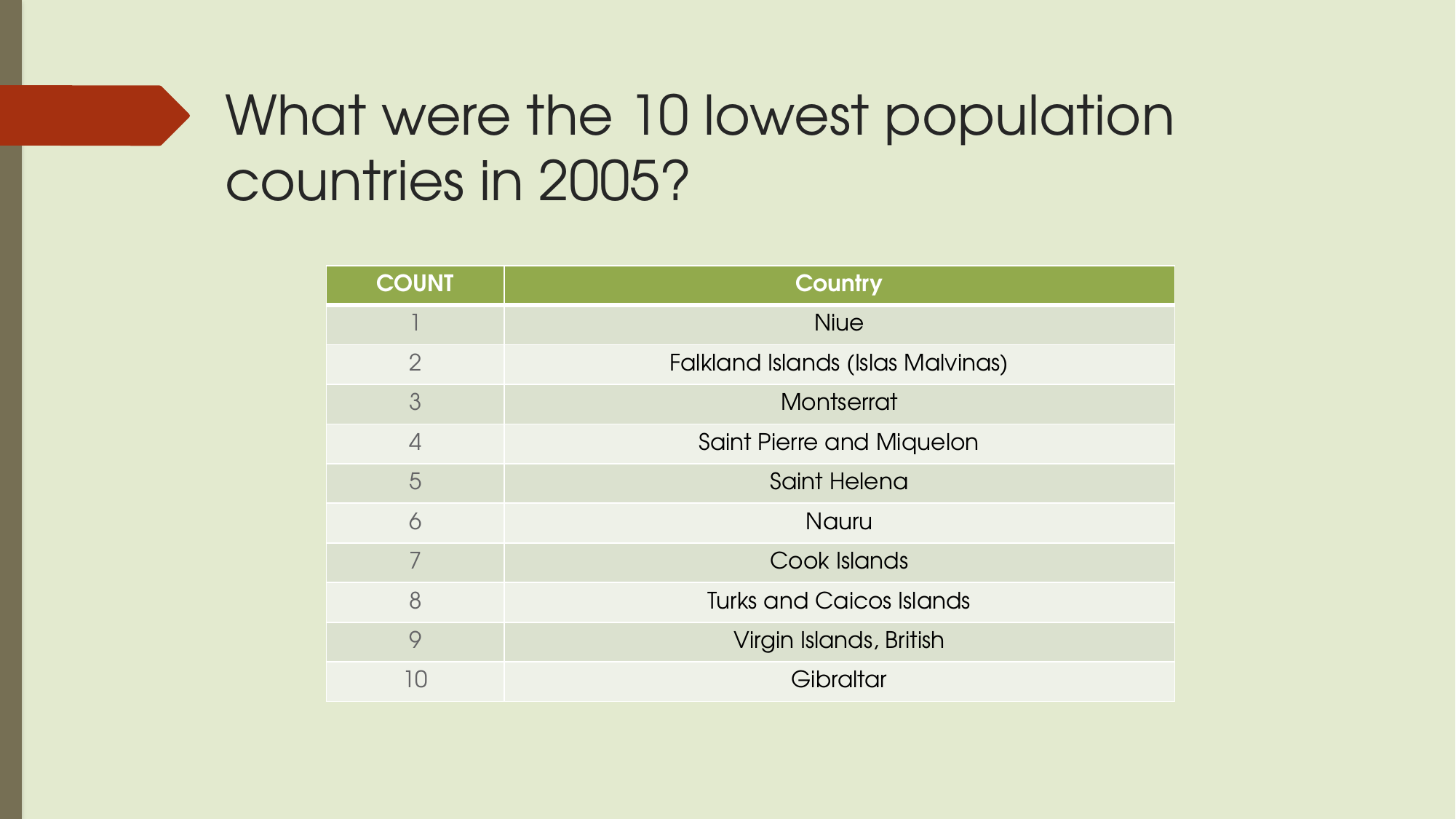

# What were the 10 lowest population countries in 2005?

| COUNT | Country |
| --- | --- |
| 1 | Niue |
| 2 | Falkland Islands (Islas Malvinas) |
| 3 | Montserrat |
| 4 | Saint Pierre and Miquelon |
| 5 | Saint Helena |
| 6 | Nauru |
| 7 | Cook Islands |
| 8 | Turks and Caicos Islands |
| 9 | Virgin Islands, British |
| 10 | Gibraltar |